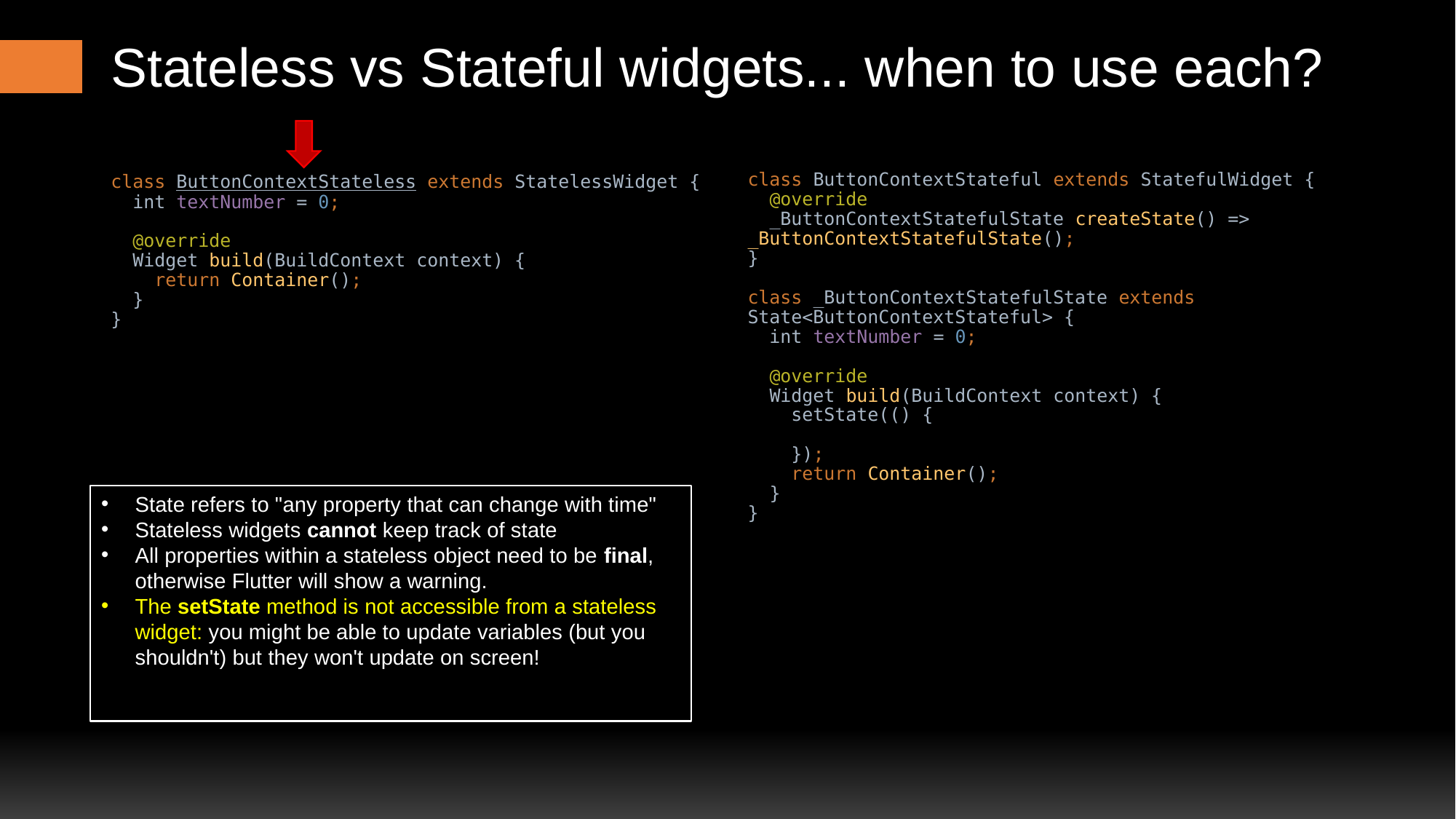

# Stateless vs Stateful widgets... when to use each?

class ButtonContextStateful extends StatefulWidget {
  @override
  _ButtonContextStatefulState createState() => _ButtonContextStatefulState();
}
class _ButtonContextStatefulState extends State<ButtonContextStateful> {
  int textNumber = 0;
  @override
  Widget build(BuildContext context) {
    setState(() {
    });
    return Container();
  }
}
class ButtonContextStateless extends StatelessWidget {
  int textNumber = 0;
  @override
  Widget build(BuildContext context) {
    return Container();
  }
}
State refers to "any property that can change with time"
Stateless widgets cannot keep track of state
All properties within a stateless object need to be final, otherwise Flutter will show a warning.
The setState method is not accessible from a stateless widget: you might be able to update variables (but you shouldn't) but they won't update on screen!

5